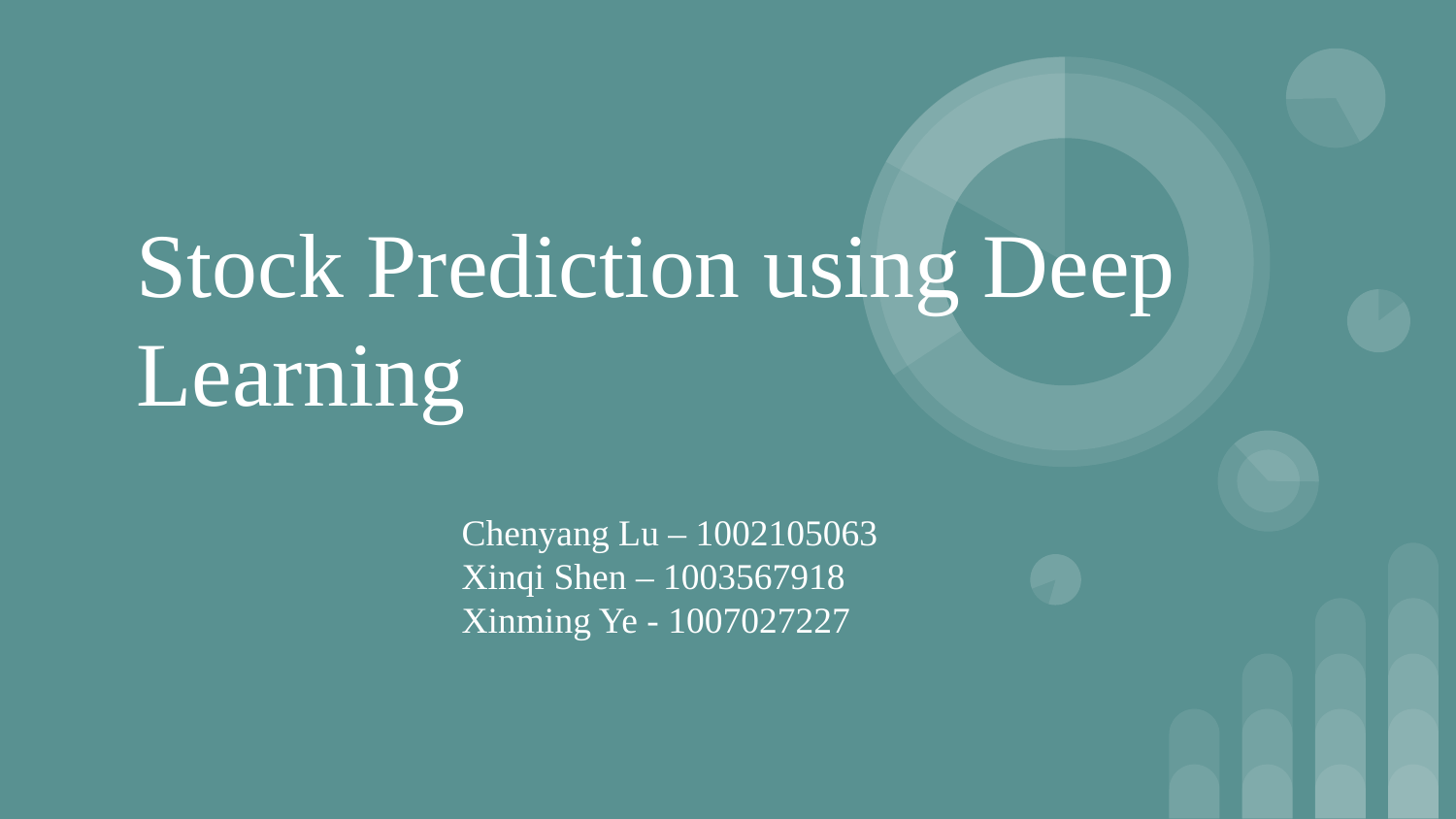

Stock Prediction using Deep Learning
Chenyang Lu – 1002105063
Xinqi Shen – 1003567918
Xinming Ye - 1007027227